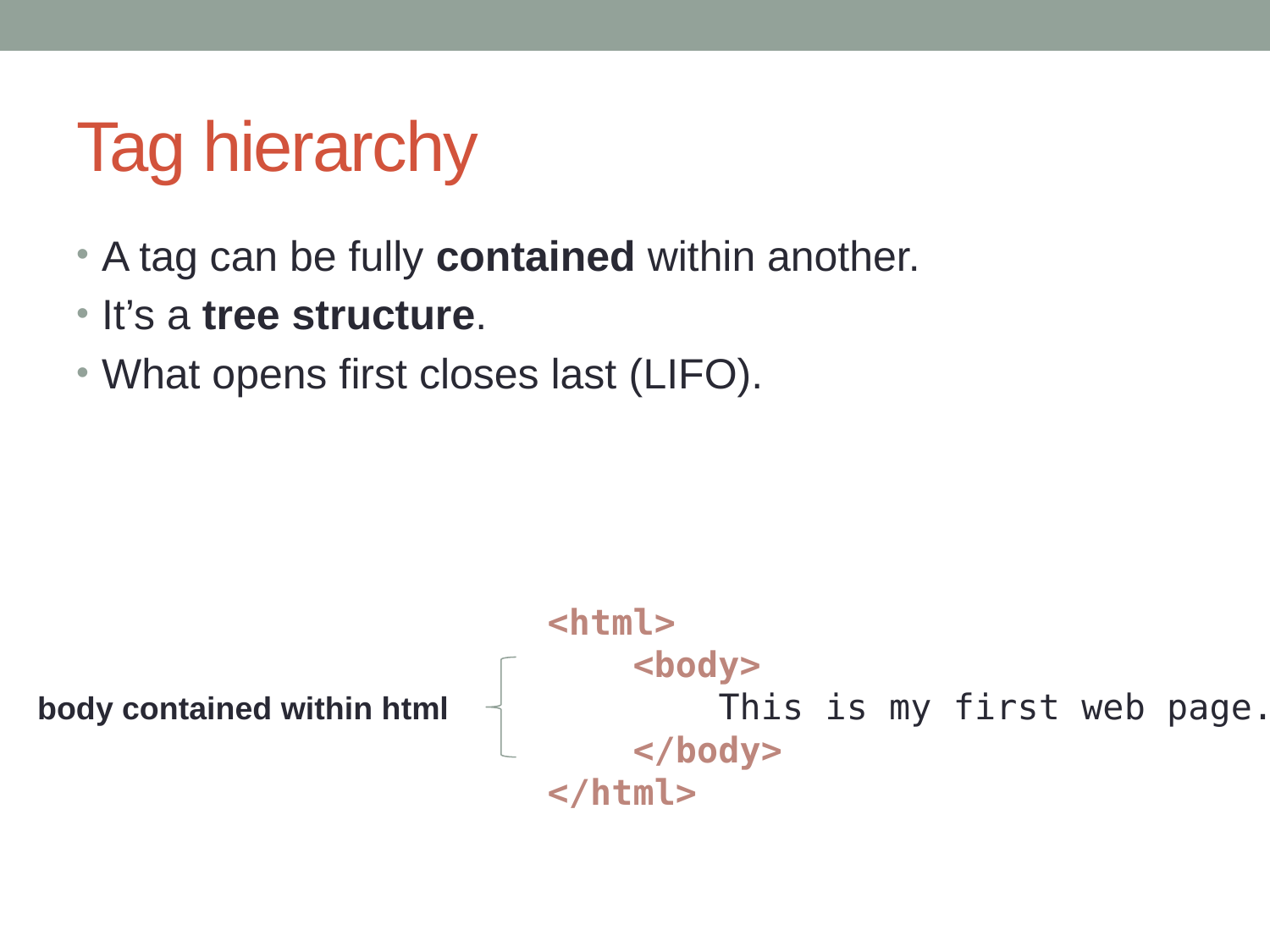

# Tag hierarchy
A tag can be fully contained within another.
It’s a tree structure.
What opens first closes last (LIFO).
<html>
    <body>
        This is my first web page.
    </body>
</html>

body contained within html